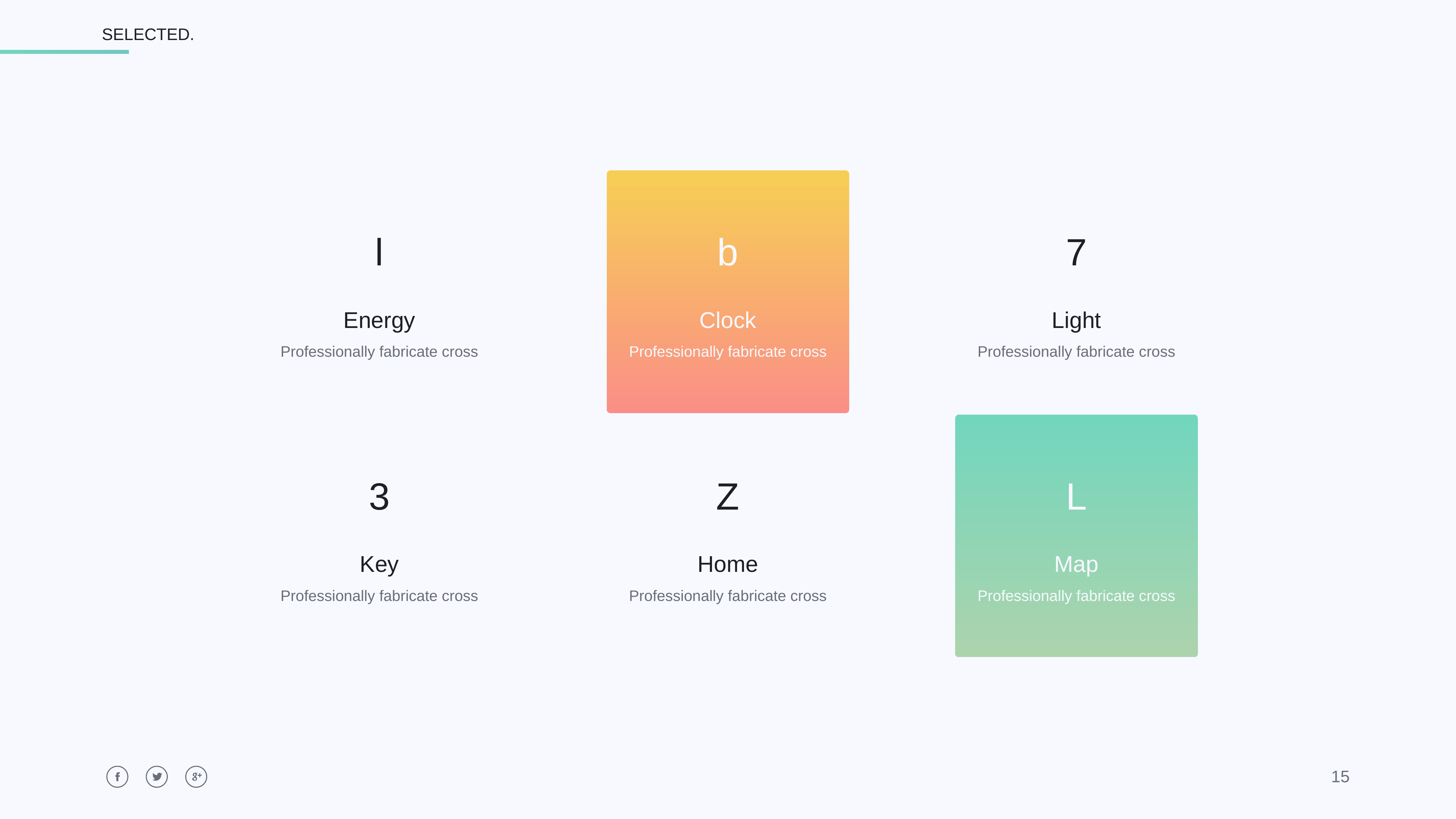

l
b
7
Energy
Professionally fabricate cross
Clock
Professionally fabricate cross
Light
Professionally fabricate cross

3
Z
L
Key
Professionally fabricate cross
Home
Professionally fabricate cross
Map
Professionally fabricate cross